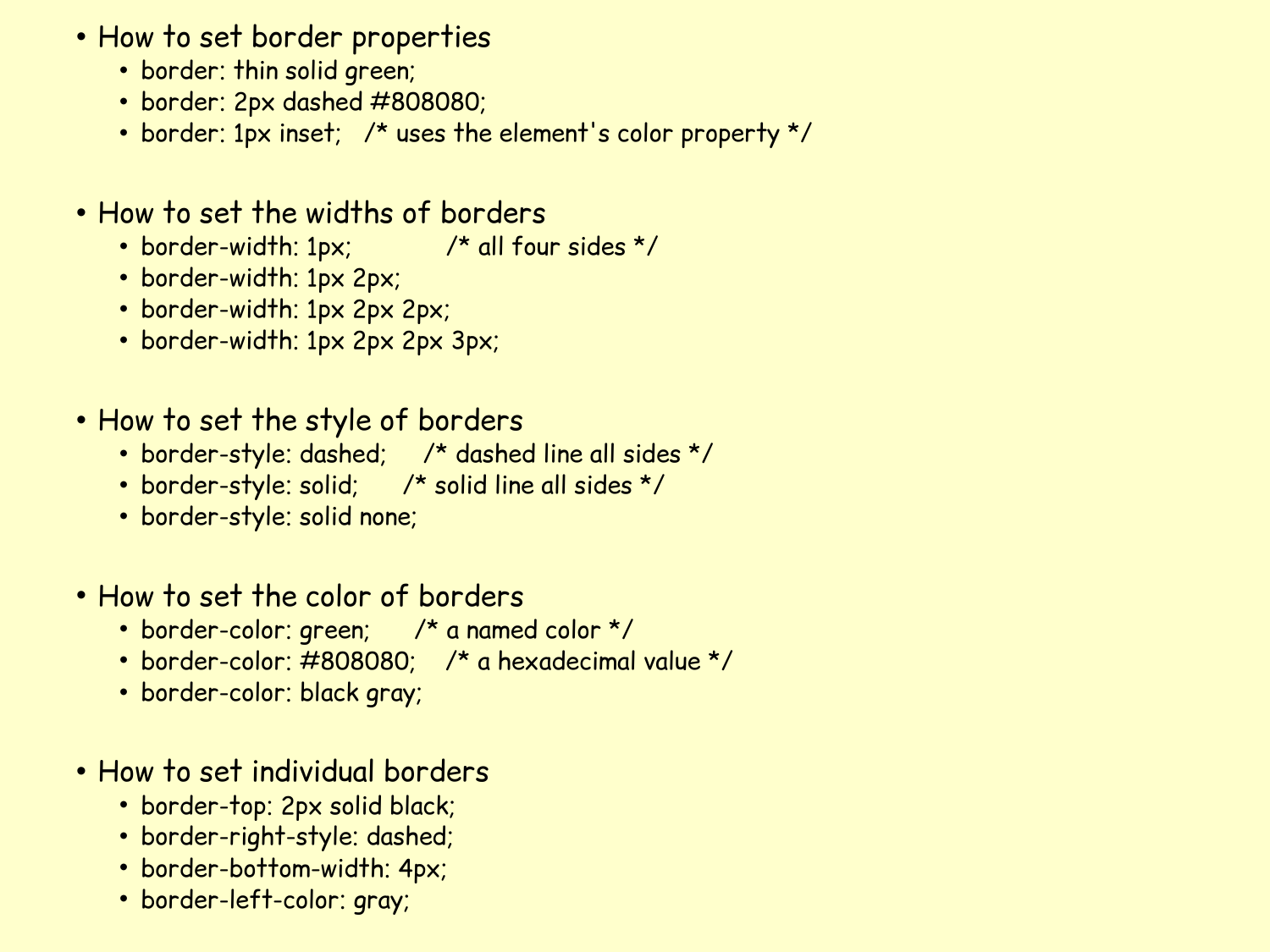

How to set border properties
border: thin solid green;
border: 2px dashed #808080;
border: 1px inset;   /* uses the element's color property */

How to set the widths of borders
border-width: 1px;             /* all four sides */
border-width: 1px 2px;
border-width: 1px 2px 2px;
border-width: 1px 2px 2px 3px;

How to set the style of borders
border-style: dashed;     /* dashed line all sides */
border-style: solid;      /* solid line all sides */
border-style: solid none;

How to set the color of borders
border-color: green;      /* a named color */
border-color: #808080;    /* a hexadecimal value */
border-color: black gray;

How to set individual borders
border-top: 2px solid black;
border-right-style: dashed;
border-bottom-width: 4px;
border-left-color: gray;